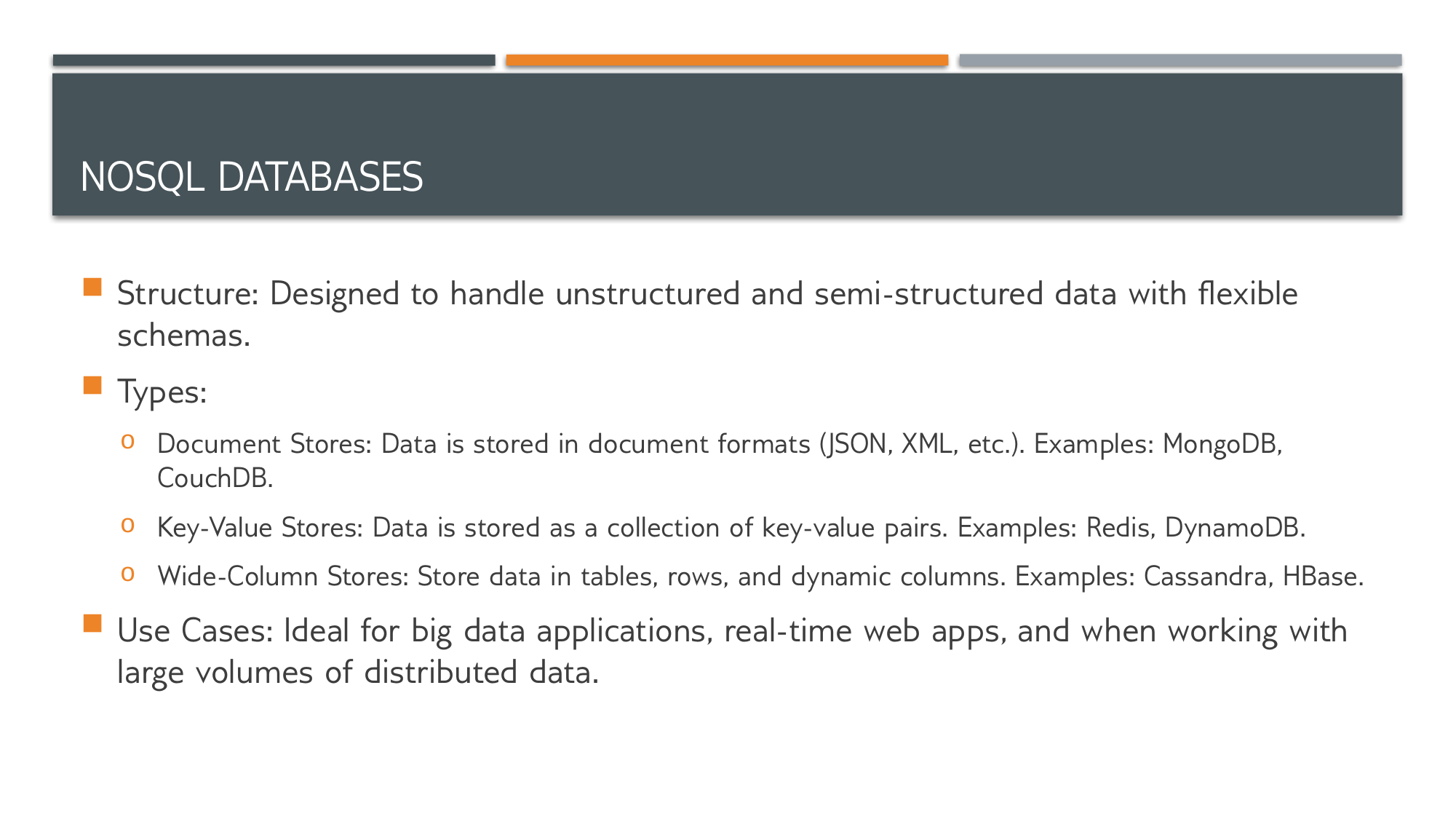

# NoSQL Databases
Structure: Designed to handle unstructured and semi-structured data with flexible schemas.
Types:
Document Stores: Data is stored in document formats (JSON, XML, etc.). Examples: MongoDB, CouchDB.
Key-Value Stores: Data is stored as a collection of key-value pairs. Examples: Redis, DynamoDB.
Wide-Column Stores: Store data in tables, rows, and dynamic columns. Examples: Cassandra, HBase.
Use Cases: Ideal for big data applications, real-time web apps, and when working with large volumes of distributed data.